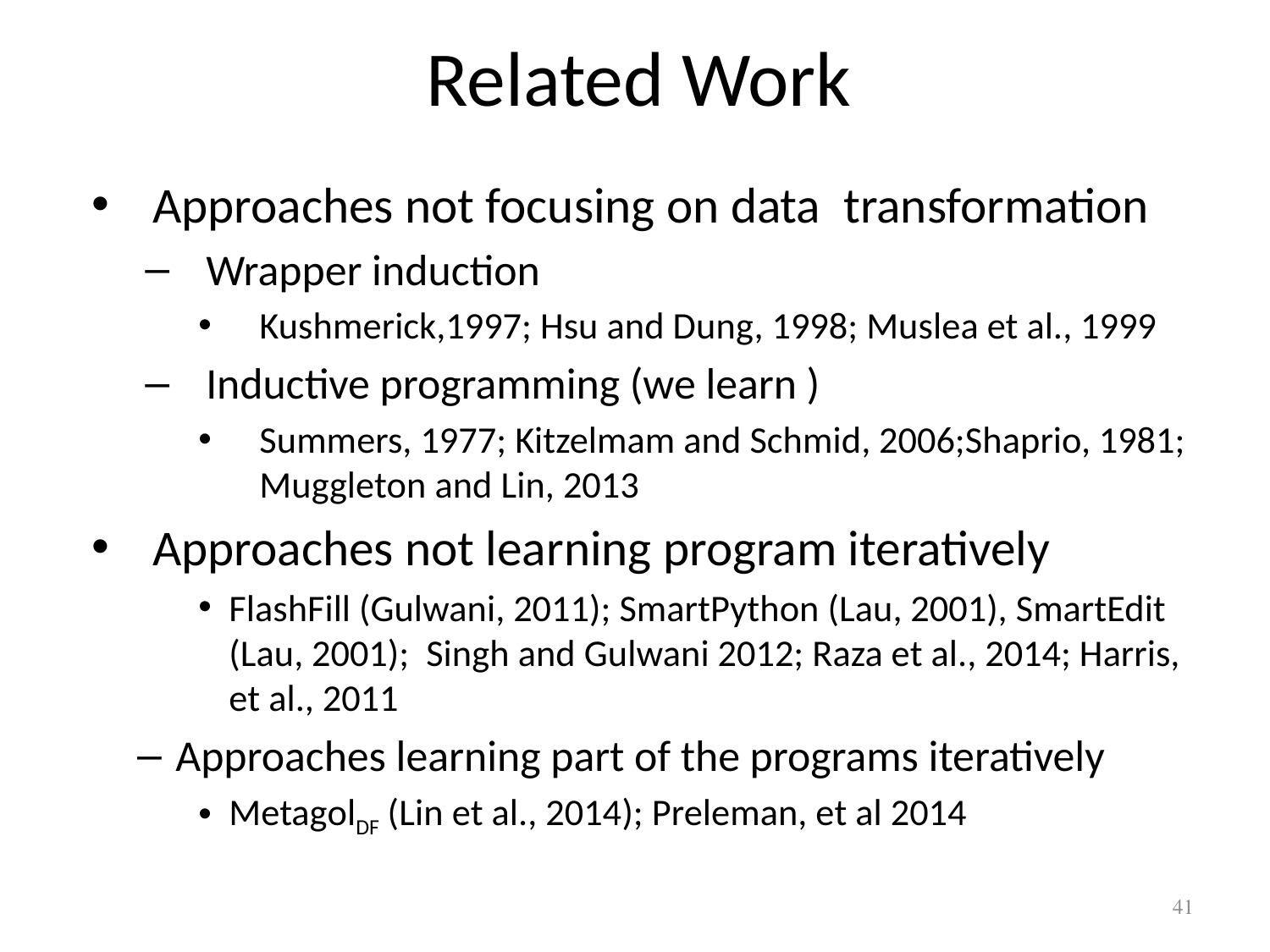

# Related Work
Approaches not focusing on data  transformation
Wrapper induction
Kushmerick,1997; Hsu and Dung, 1998; Muslea et al., 1999
Inductive programming (we learn )
Summers, 1977; Kitzelmam and Schmid, 2006;Shaprio, 1981; Muggleton and Lin, 2013
Approaches not learning program iteratively
FlashFill (Gulwani, 2011); SmartPython (Lau, 2001), SmartEdit (Lau, 2001);  Singh and Gulwani 2012; Raza et al., 2014; Harris, et al., 2011
Approaches learning part of the programs iteratively
MetagolDF (Lin et al., 2014); Preleman, et al 2014
41